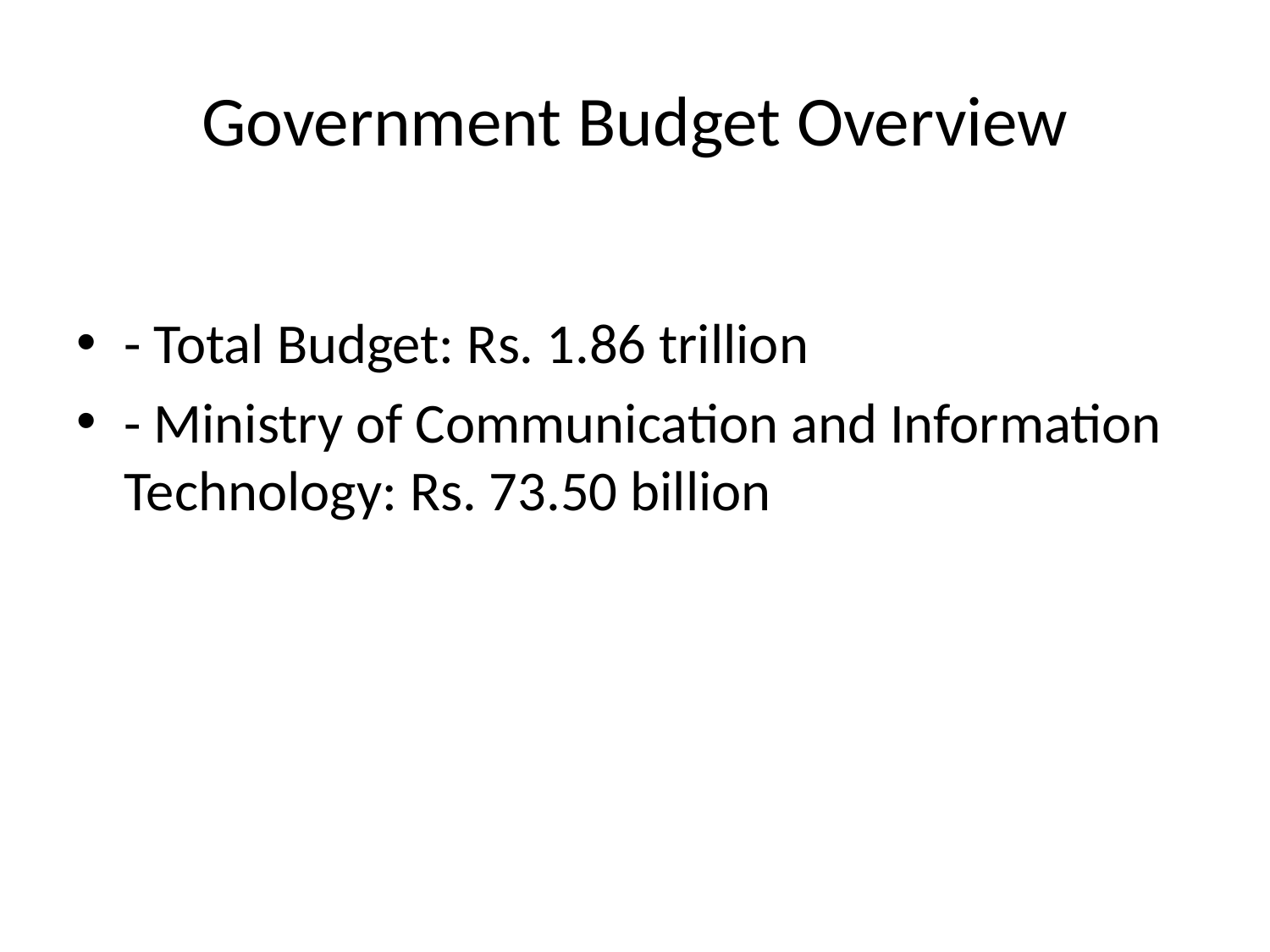

# Government Budget Overview

- Total Budget: Rs. 1.86 trillion
- Ministry of Communication and Information Technology: Rs. 73.50 billion